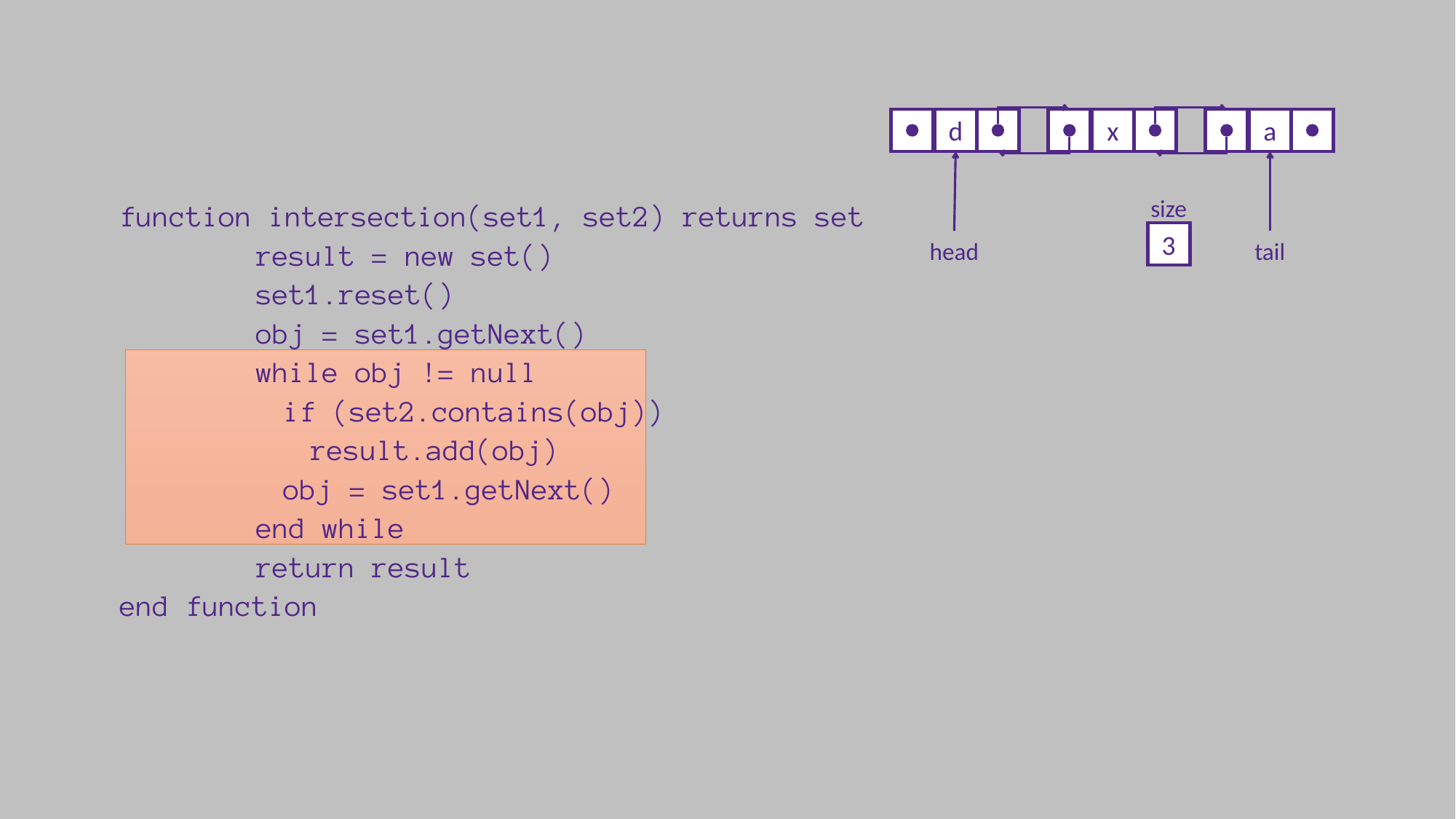

a

x

d

size
3
head
tail
function intersection(set1, set2) returns set
	result = new set()
	set1.reset()
	obj = set1.getNext()
	while obj != null
		if (set2.contains(obj))
			result.add(obj)
		obj = set1.getNext()
	end while
	return result
end function